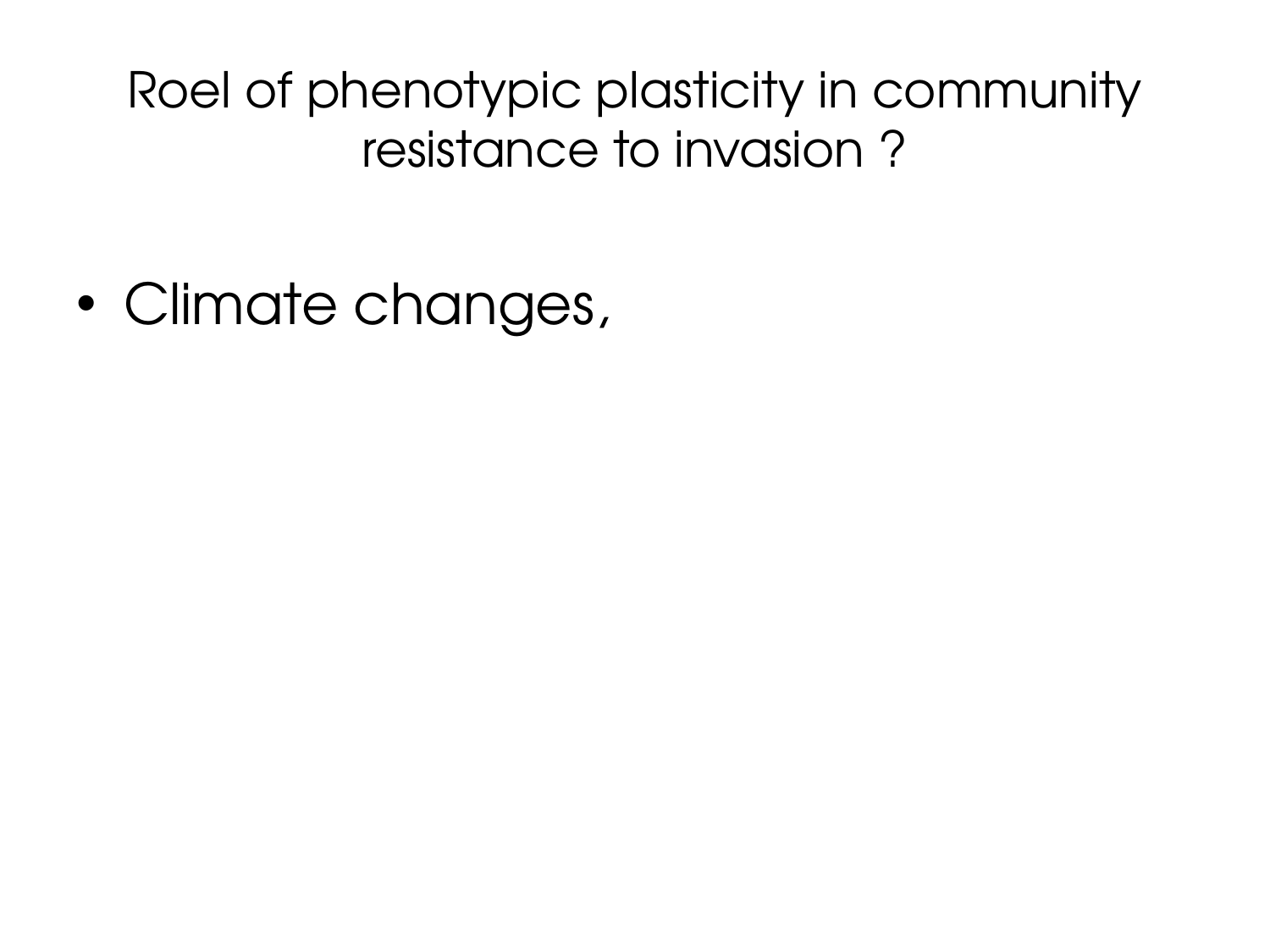

# Roel of phenotypic plasticity in community resistance to invasion ?
Climate changes,